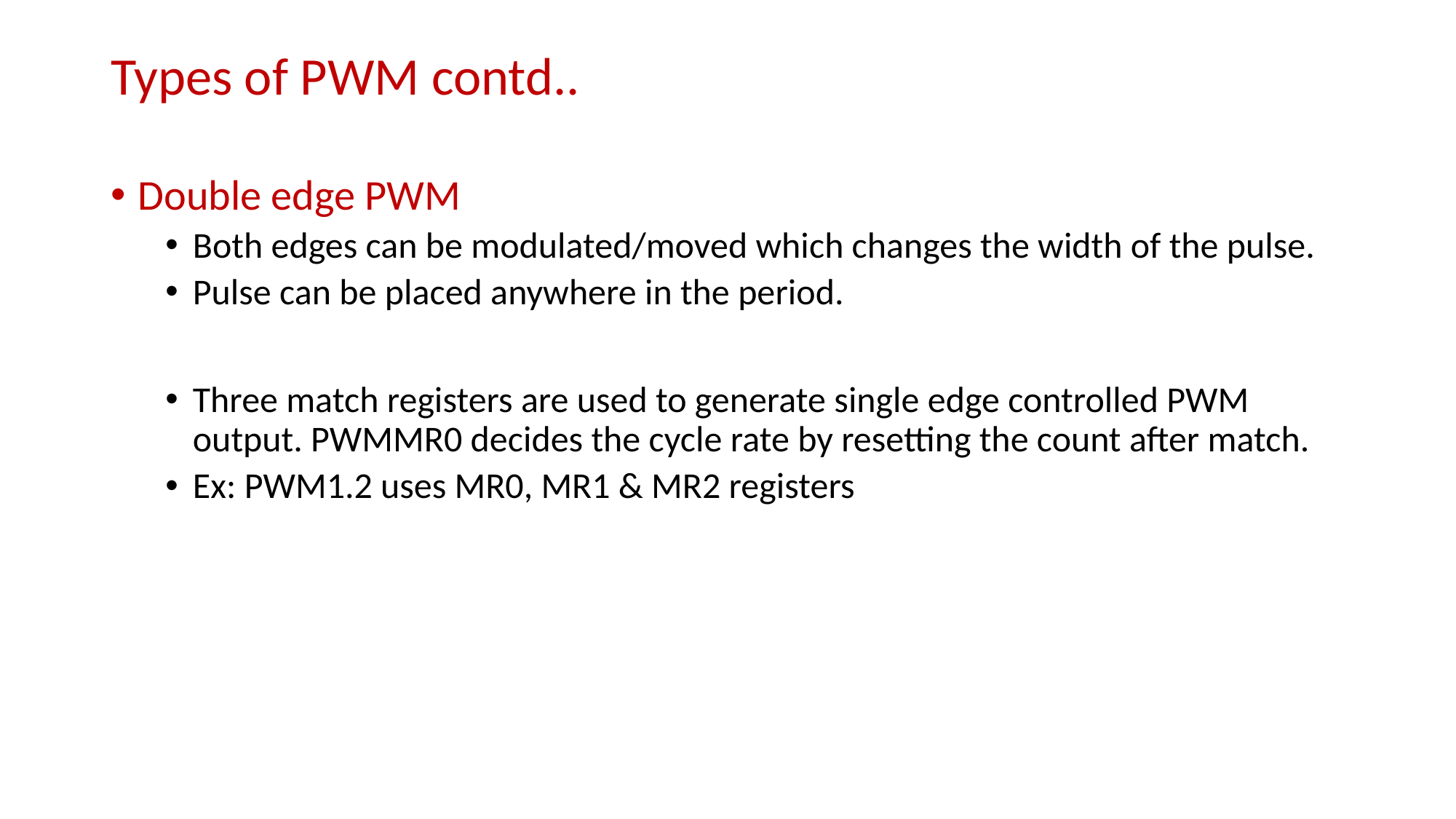

# Types of PWM contd..
Double edge PWM
Both edges can be modulated/moved which changes the width of the pulse.
Pulse can be placed anywhere in the period.

Three match registers are used to generate single edge controlled PWM output. PWMMR0 decides the cycle rate by resetting the count after match.
Ex: PWM1.2 uses MR0, MR1 & MR2 registers